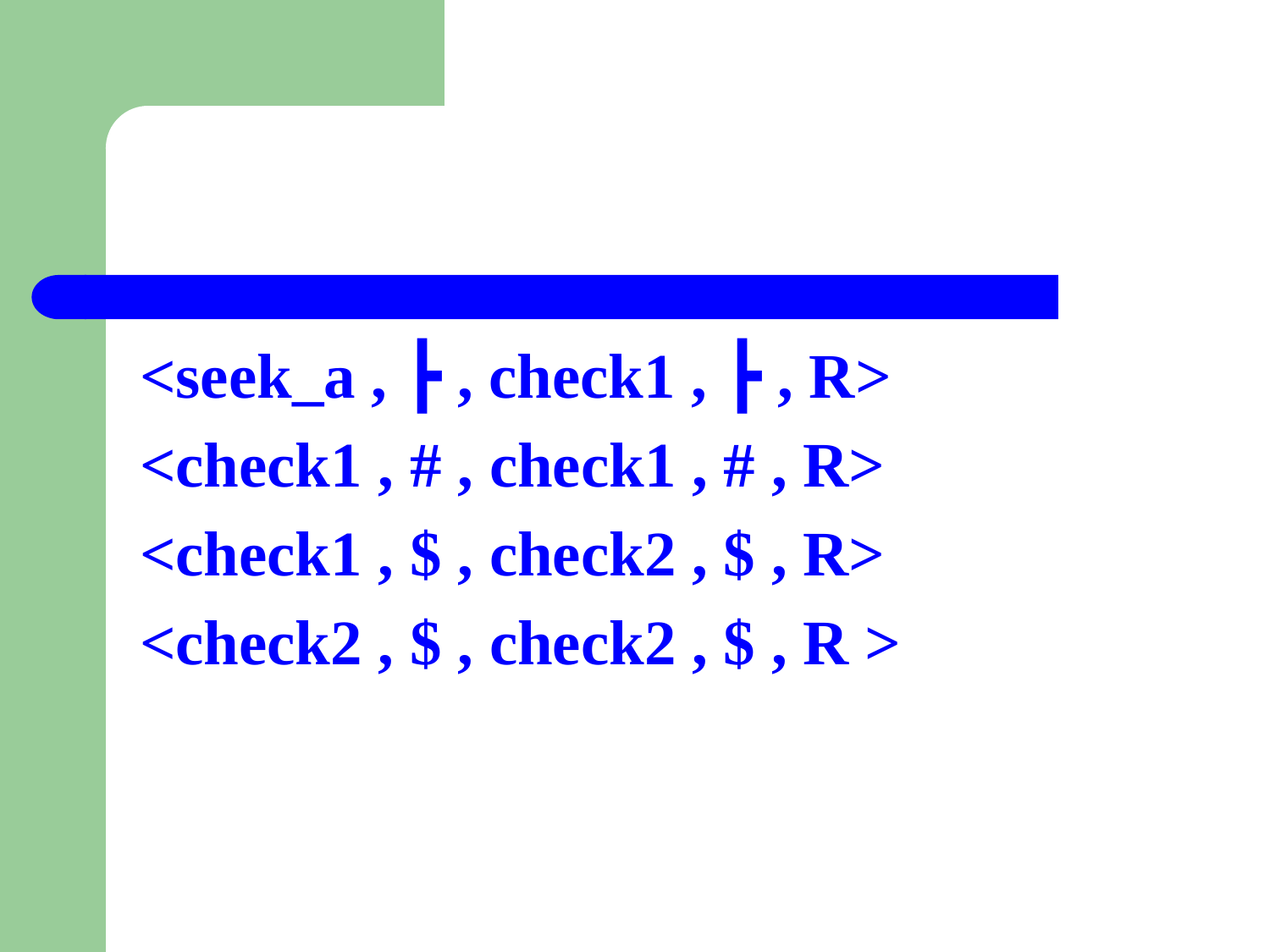

#
<seek_a , ┣ , check1 , ┣ , R>
<check1 , # , check1 , # , R>
<check1 , $ , check2 , $ , R>
<check2 , $ , check2 , $ , R >